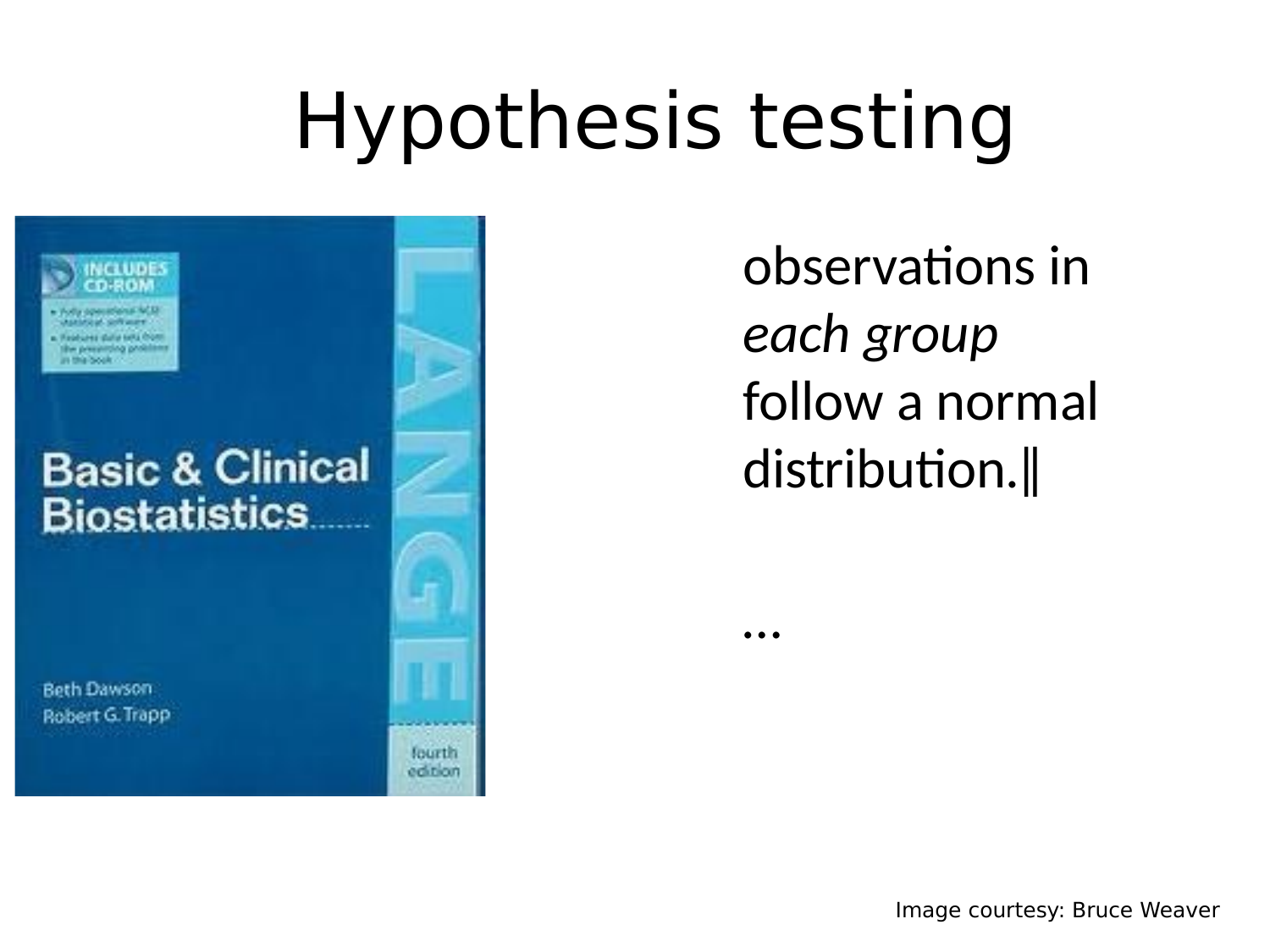

# Hypothesis testing

observations in each group follow a normal  distribution.‖

…

Image courtesy: Bruce Weaver